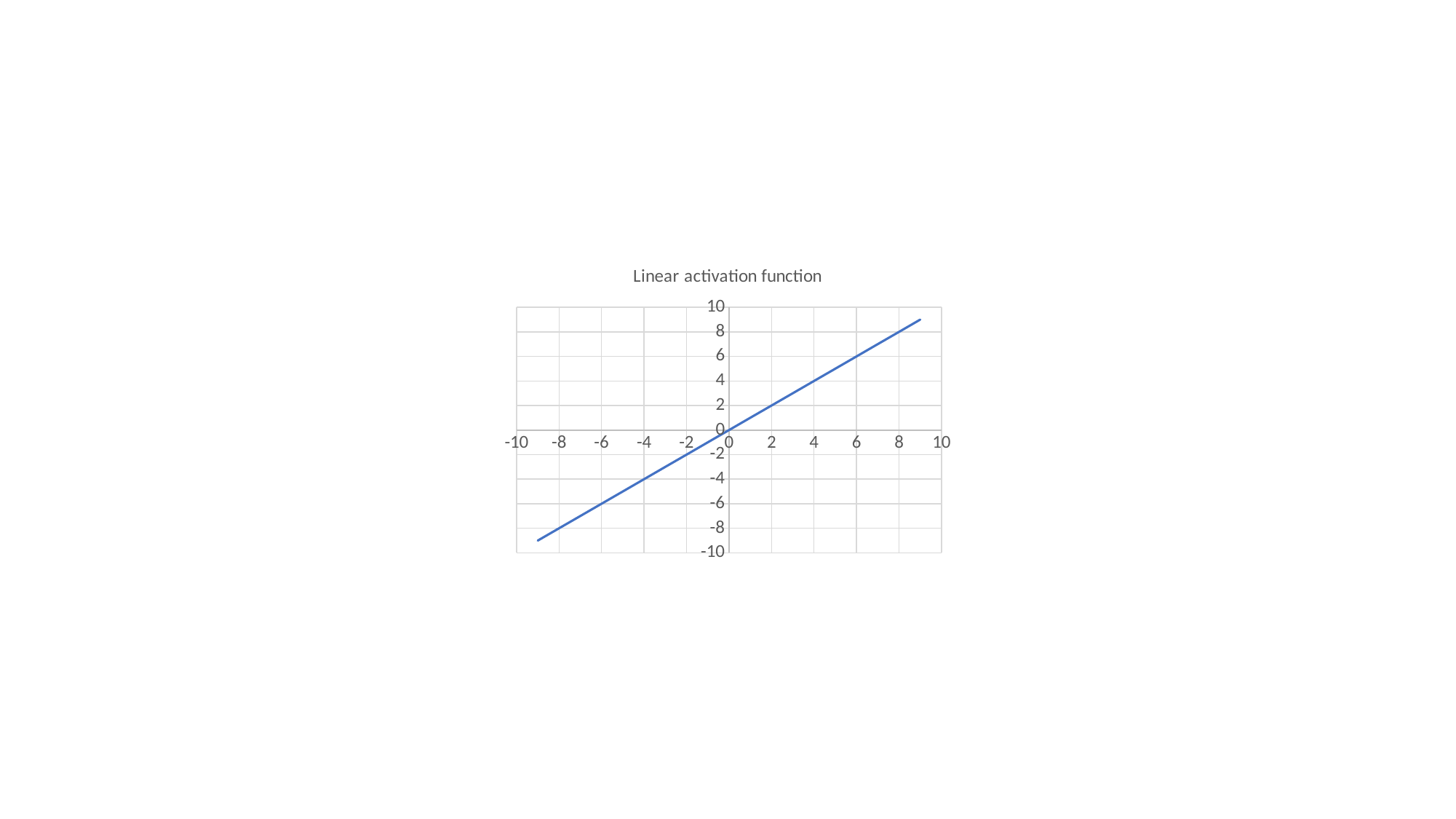

### Chart: Linear activation function

| Category | Y-Values |
|---|---|